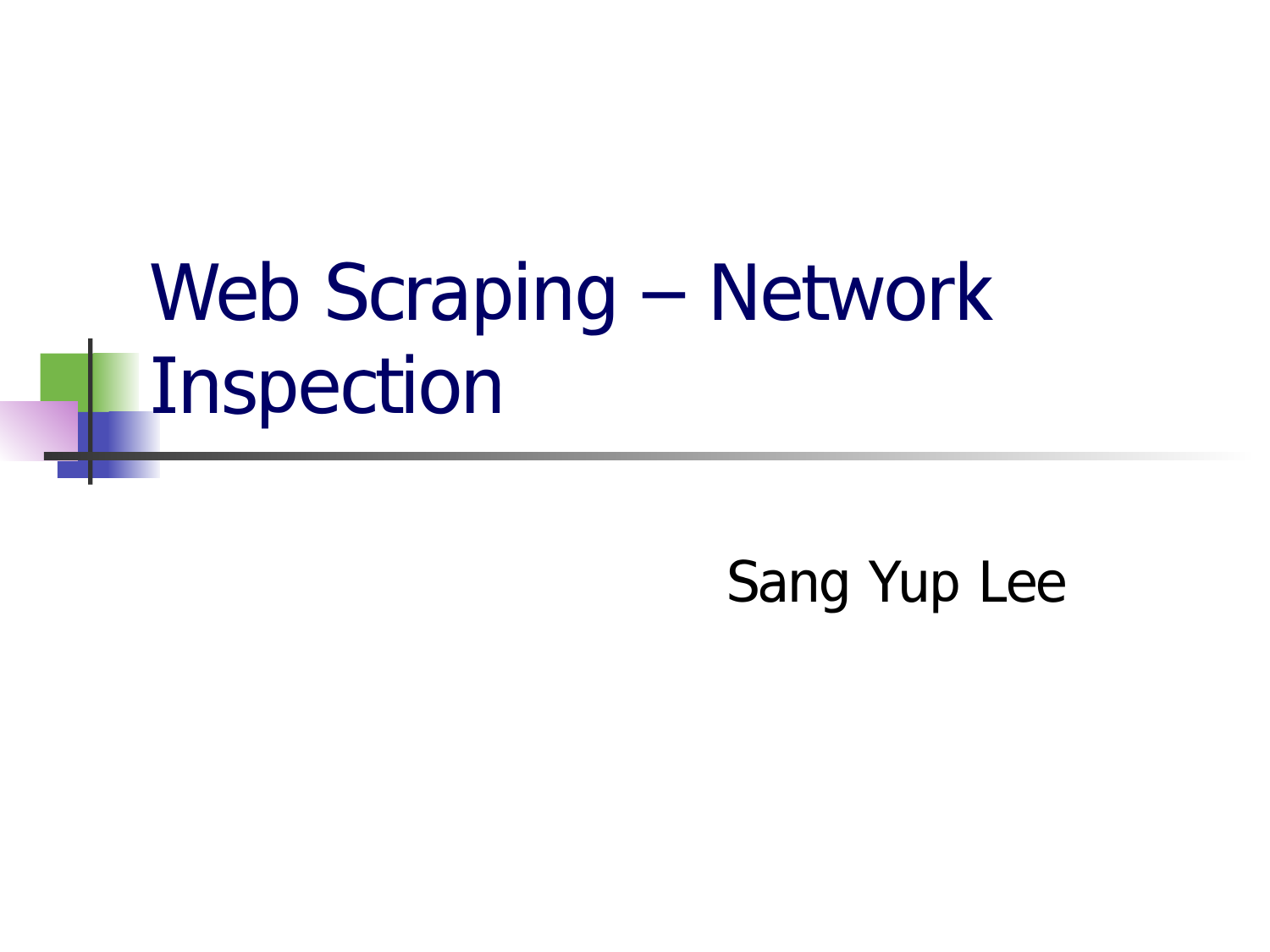

# Web Scraping – Network Inspection
Sang Yup Lee